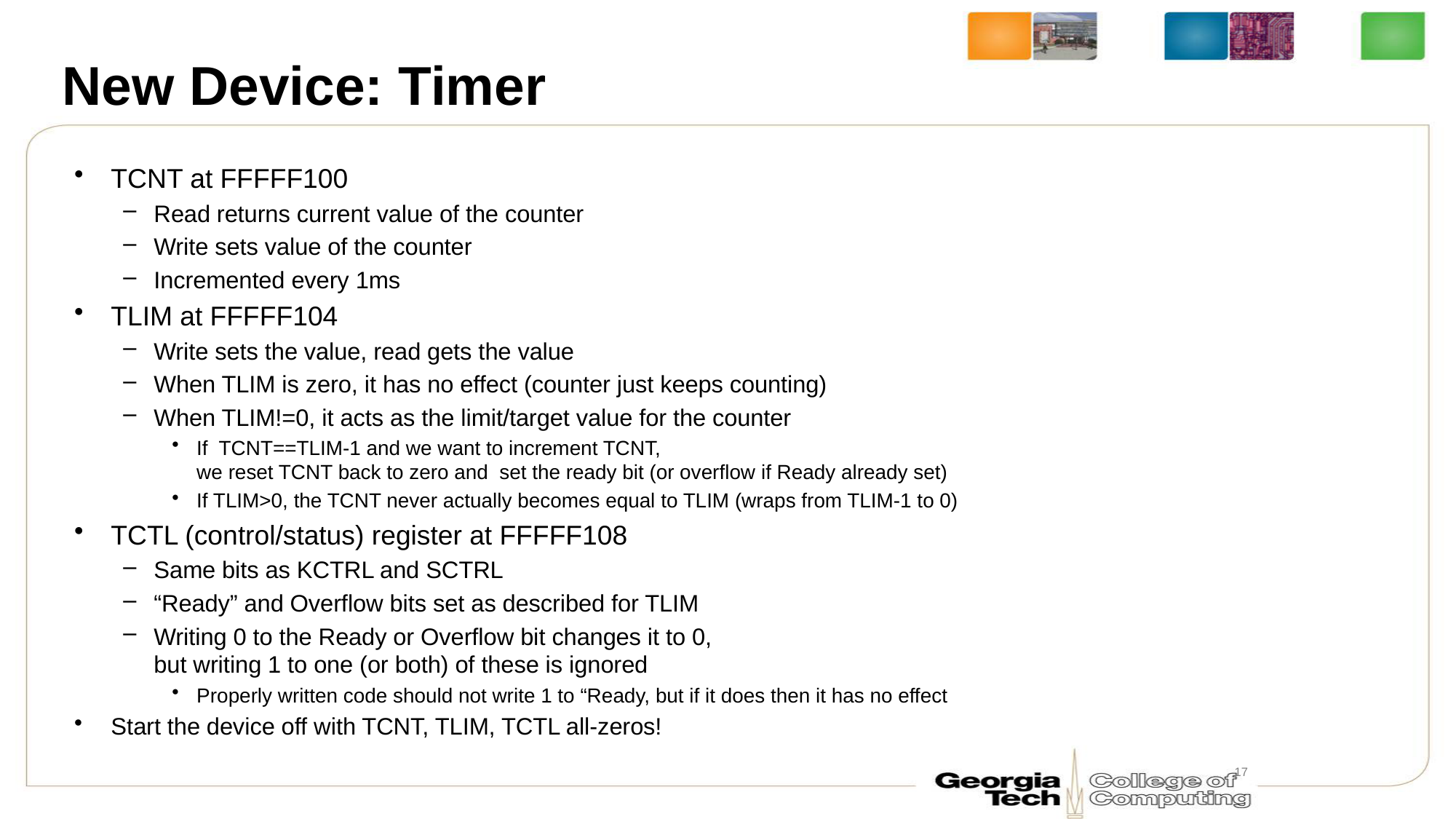

# New Device: Timer
TCNT at FFFFF100
Read returns current value of the counter
Write sets value of the counter
Incremented every 1ms
TLIM at FFFFF104
Write sets the value, read gets the value
When TLIM is zero, it has no effect (counter just keeps counting)
When TLIM!=0, it acts as the limit/target value for the counter
If  TCNT==TLIM-1 and we want to increment TCNT,
we reset TCNT back to zero and  set the ready bit (or overflow if Ready already set)
If TLIM>0, the TCNT never actually becomes equal to TLIM (wraps from TLIM-1 to 0)
TCTL (control/status) register at FFFFF108
Same bits as KCTRL and SCTRL
“Ready” and Overflow bits set as described for TLIM
Writing 0 to the Ready or Overflow bit changes it to 0,
but writing 1 to one (or both) of these is ignored
Properly written code should not write 1 to “Ready, but if it does then it has no effect
Start the device off with TCNT, TLIM, TCTL all-zeros!
17